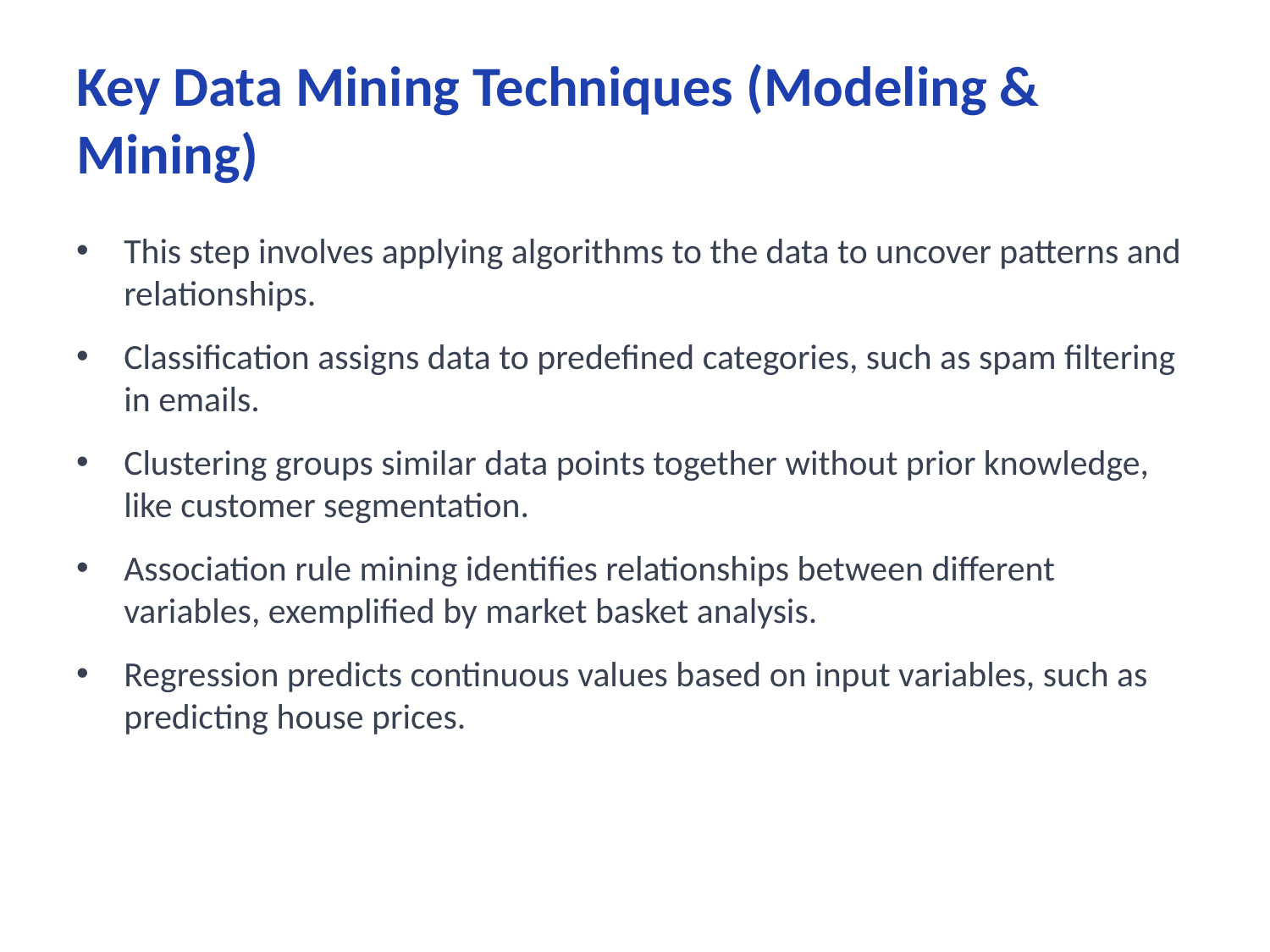

# Key Data Mining Techniques (Modeling & Mining)
This step involves applying algorithms to the data to uncover patterns and relationships.
Classification assigns data to predefined categories, such as spam filtering in emails.
Clustering groups similar data points together without prior knowledge, like customer segmentation.
Association rule mining identifies relationships between different variables, exemplified by market basket analysis.
Regression predicts continuous values based on input variables, such as predicting house prices.